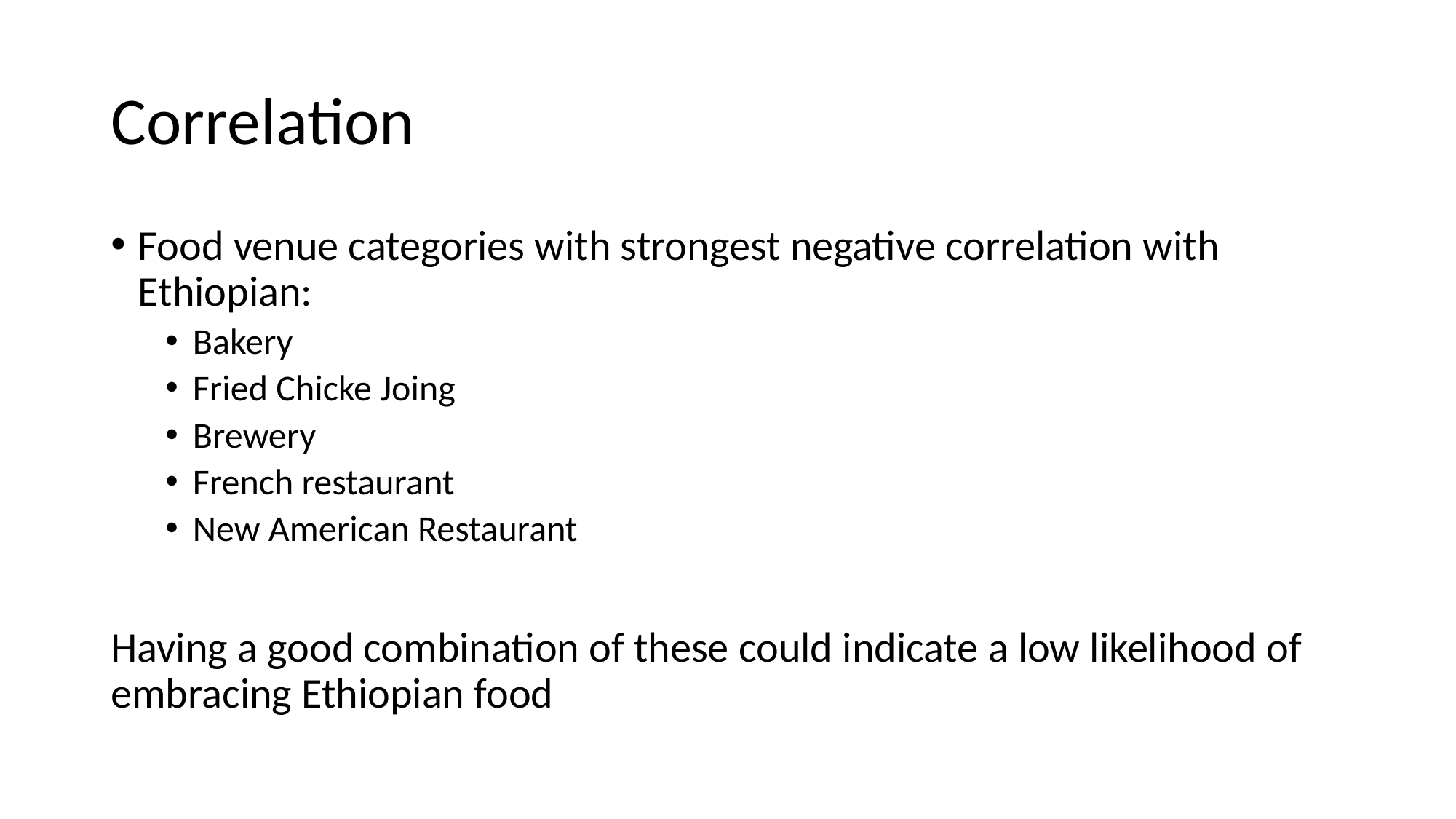

# Correlation
Food venue categories with strongest negative correlation with Ethiopian:
Bakery
Fried Chicke Joing
Brewery
French restaurant
New American Restaurant

Having a good combination of these could indicate a low likelihood of embracing Ethiopian food